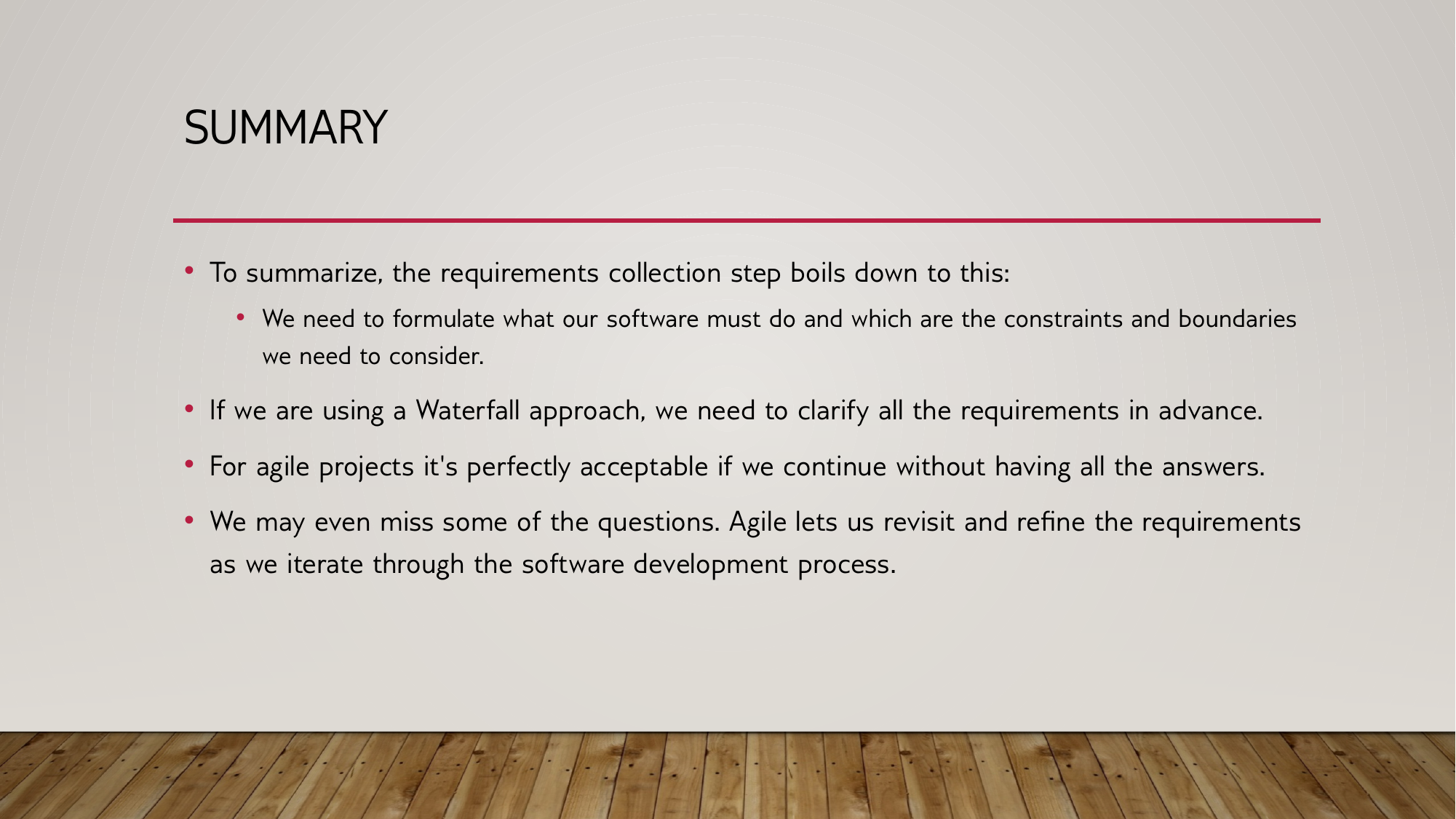

# summary
To summarize, the requirements collection step boils down to this:
We need to formulate what our software must do and which are the constraints and boundaries we need to consider.
If we are using a Waterfall approach, we need to clarify all the requirements in advance.
For agile projects it's perfectly acceptable if we continue without having all the answers.
We may even miss some of the questions. Agile lets us revisit and refine the requirements as we iterate through the software development process.